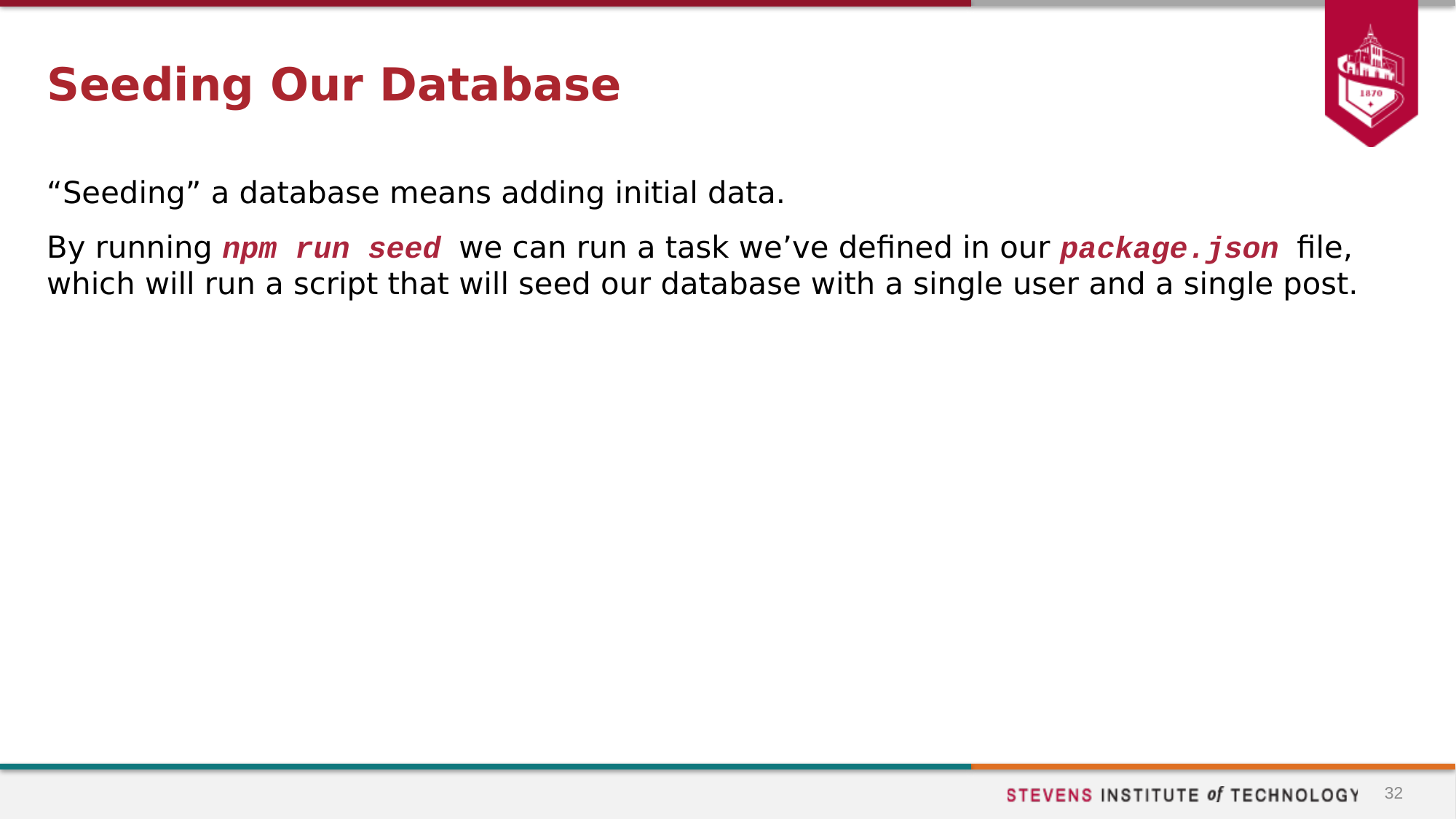

# Seeding Our Database
“Seeding” a database means adding initial data.
By running npm run seed we can run a task we’ve defined in our package.json file, which will run a script that will seed our database with a single user and a single post.
32